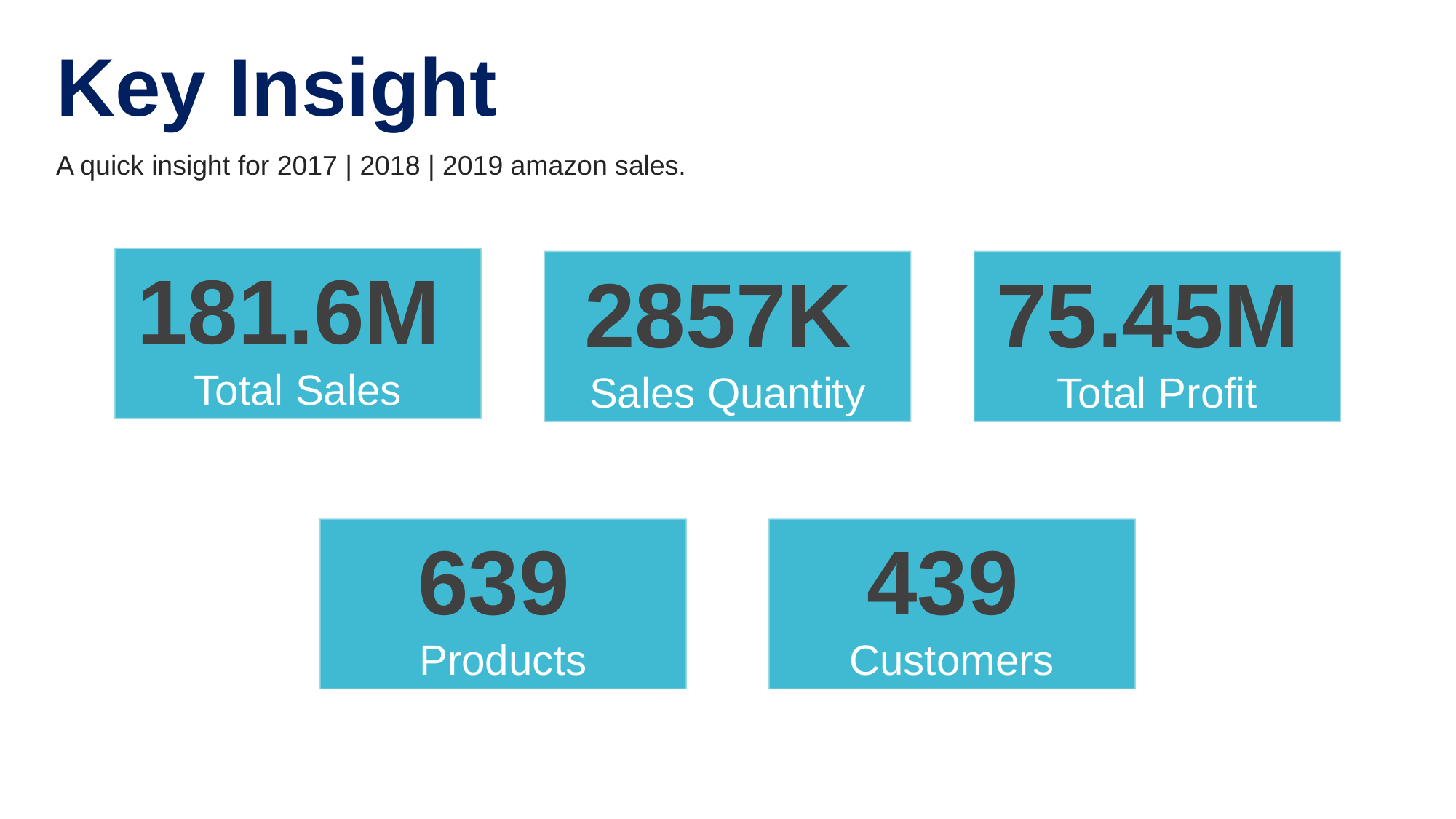

Key Insight
﻿A quick insight for 2017 | 2018 | 2019 amazon sales.
181.6M
Total Sales
2857K
Sales Quantity
75.45M
Total Profit
639
Products
439
Customers